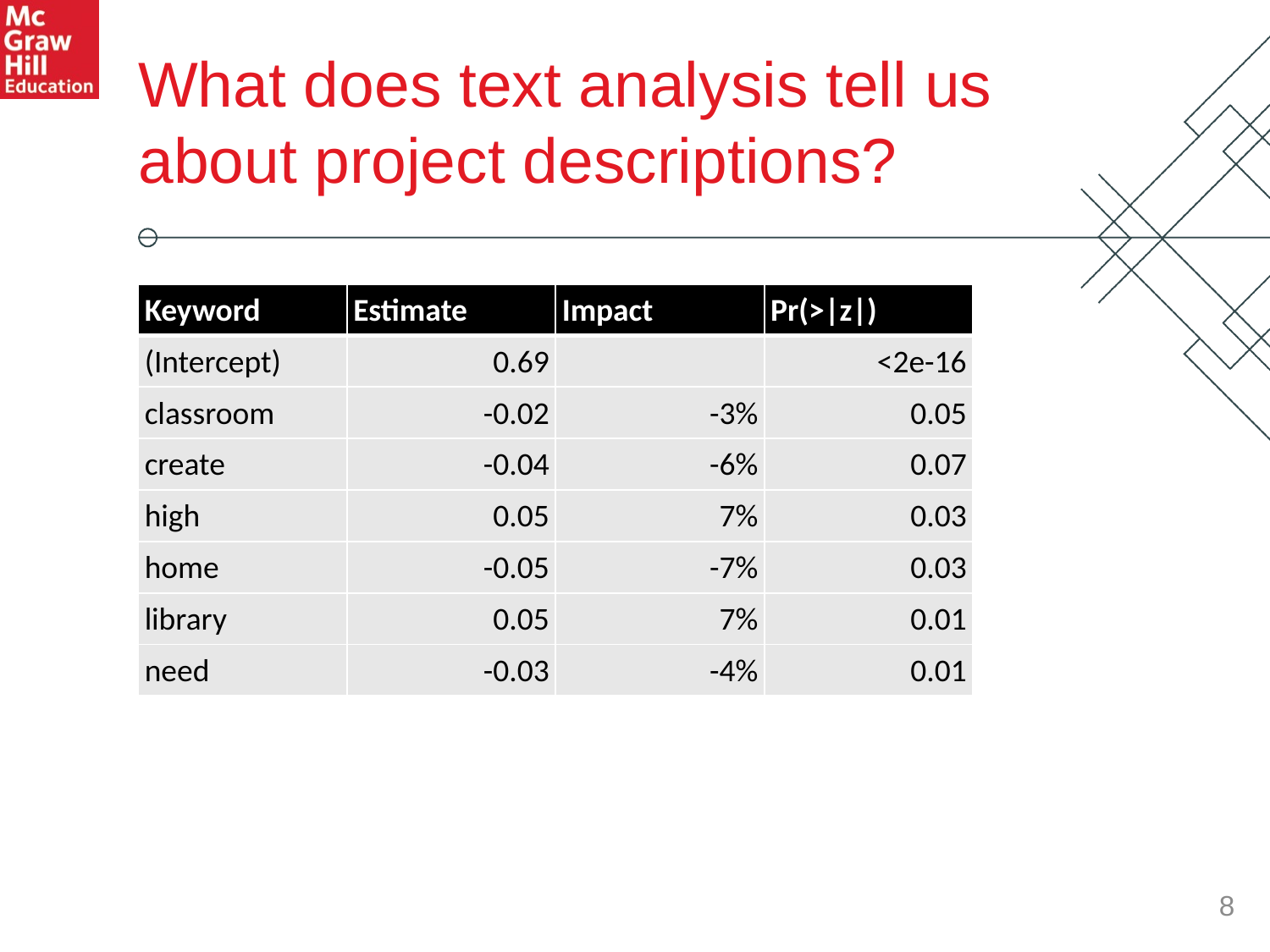

What does text analysis tell us about project descriptions?
| Keyword | Estimate | Impact | Pr(>|z|) |
| --- | --- | --- | --- |
| (Intercept) | 0.69 |  | <2e-16 |
| classroom | -0.02 | -3% | 0.05 |
| create | -0.04 | -6% | 0.07 |
| high | 0.05 | 7% | 0.03 |
| home | -0.05 | -7% | 0.03 |
| library | 0.05 | 7% | 0.01 |
| need | -0.03 | -4% | 0.01 |
8